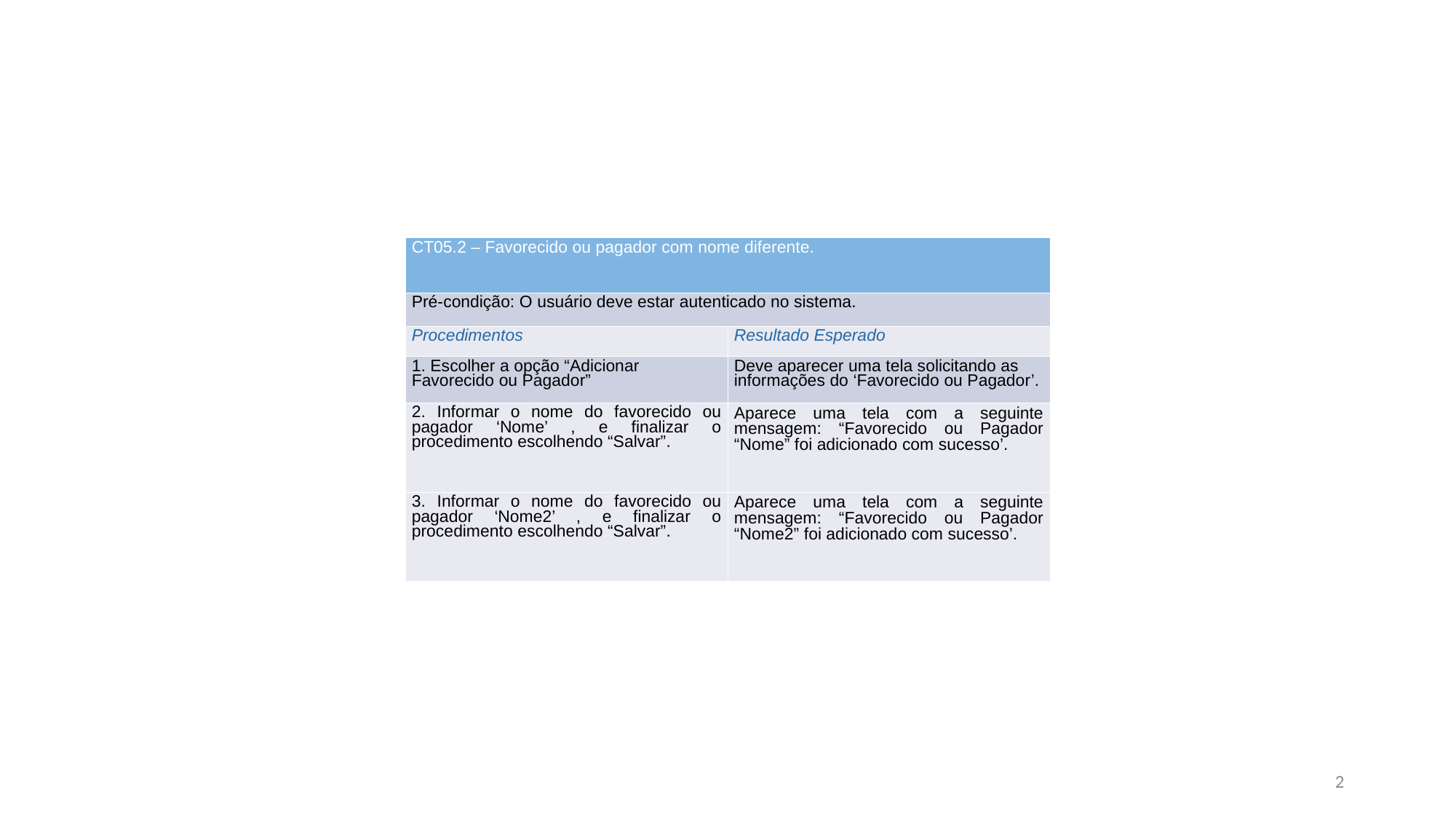

| CT05.2 – Favorecido ou pagador com nome diferente. |  |
| --- | --- |
| Pré-condição: O usuário deve estar autenticado no sistema. |  |
| Procedimentos | Resultado Esperado |
| 1. Escolher a opção “Adicionar Favorecido ou Pagador” | Deve aparecer uma tela solicitando as informações do ‘Favorecido ou Pagador’. |
| 2. Informar o nome do favorecido ou pagador ‘Nome’ , e finalizar o procedimento escolhendo “Salvar”. | Aparece uma tela com a seguinte mensagem: “Favorecido ou Pagador “Nome” foi adicionado com sucesso’. |
| 3. Informar o nome do favorecido ou pagador ‘Nome2’ , e finalizar o procedimento escolhendo “Salvar”. | Aparece uma tela com a seguinte mensagem: “Favorecido ou Pagador “Nome2” foi adicionado com sucesso’. |
2